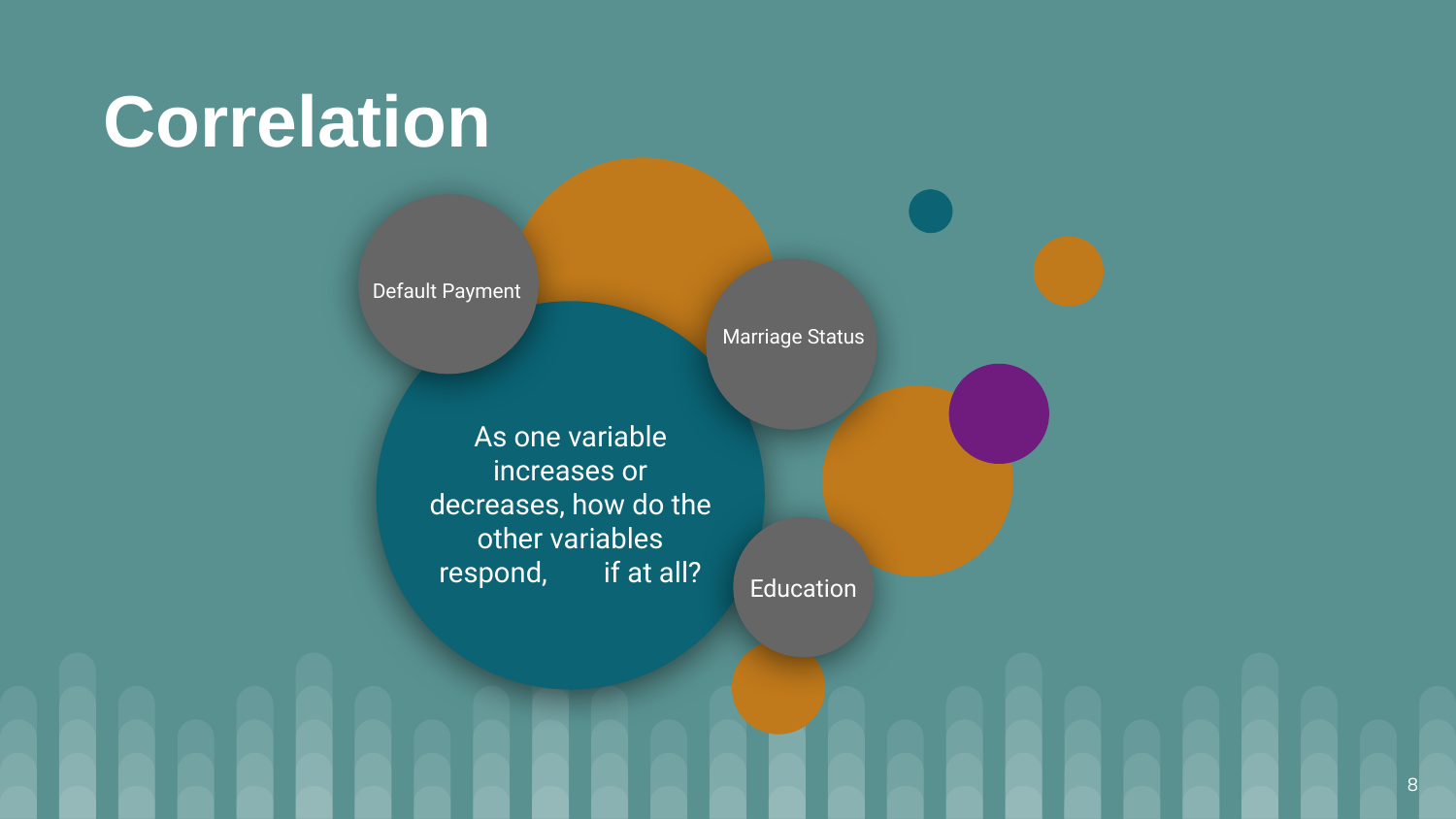

Correlation

 Default Payment
Marriage Status

As one variable increases or decreases, how do the other variables respond,        if at all?
Education

8